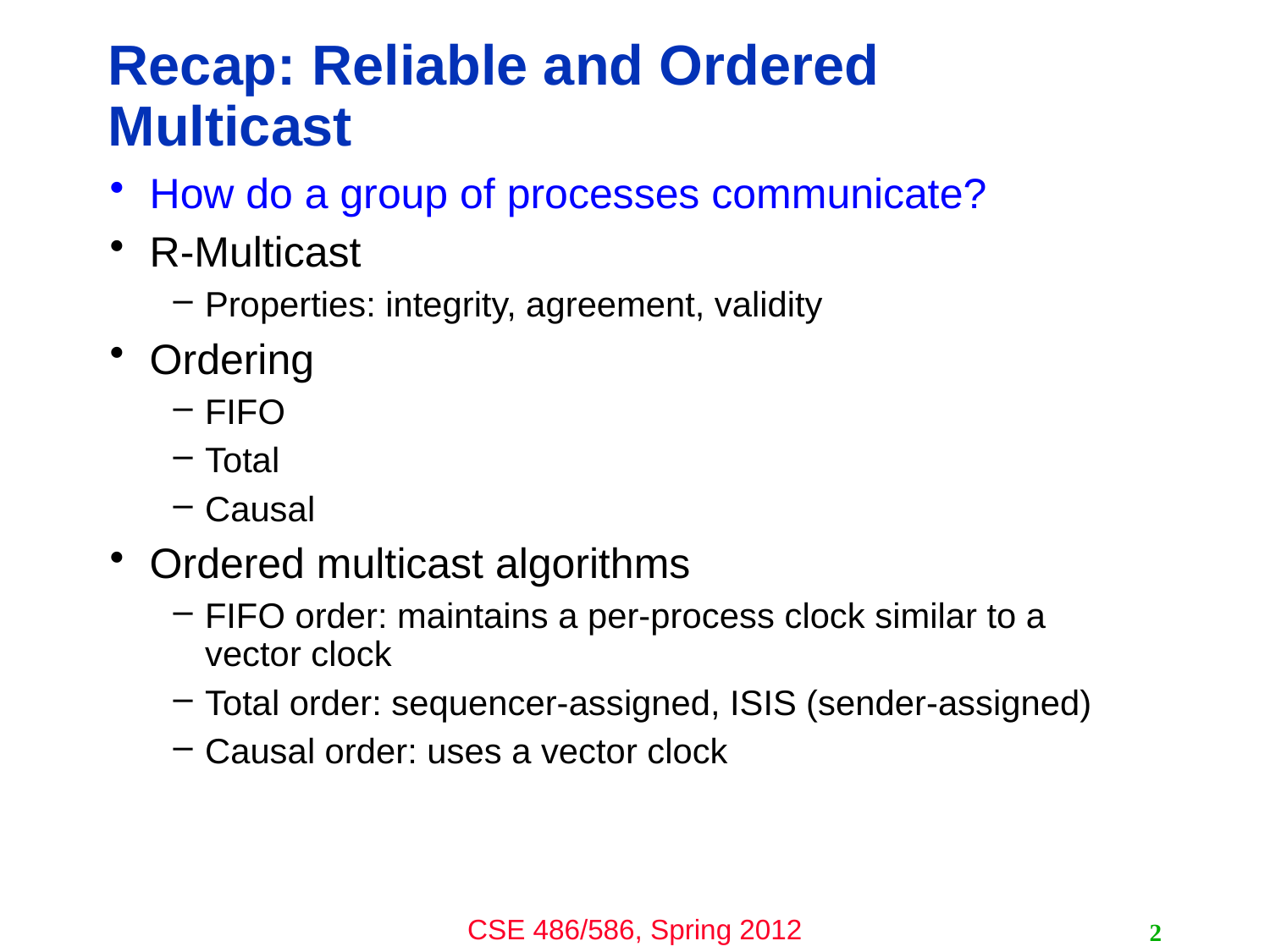

# Recap: Reliable and Ordered Multicast
How do a group of processes communicate?
R-Multicast
Properties: integrity, agreement, validity
Ordering
FIFO
Total
Causal
Ordered multicast algorithms
FIFO order: maintains a per-process clock similar to a vector clock
Total order: sequencer-assigned, ISIS (sender-assigned)
Causal order: uses a vector clock
2